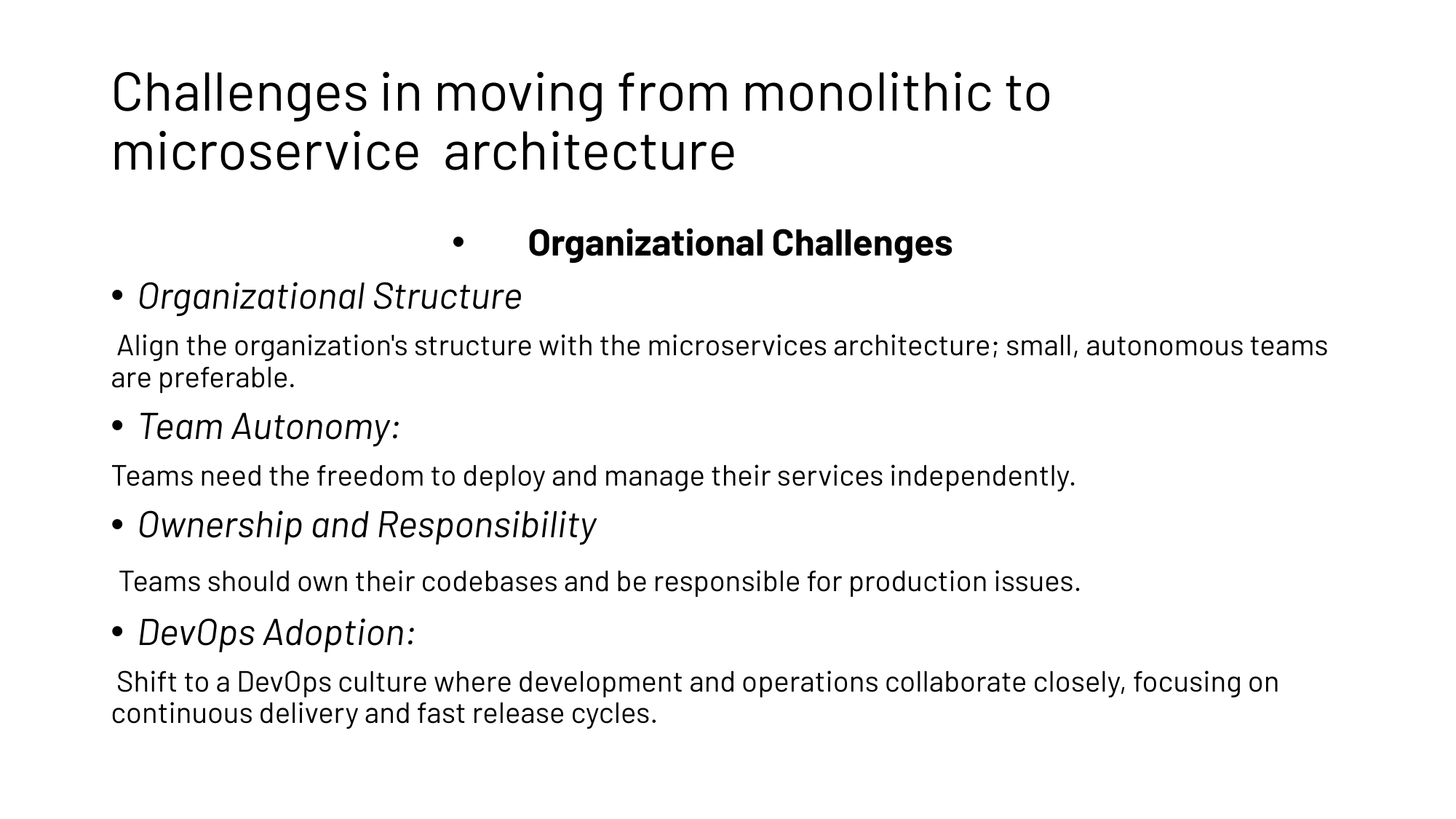

# Challenges in moving from monolithic to microservice  architecture
Organizational Challenges
Organizational Structure
 Align the organization's structure with the microservices architecture; small, autonomous teams are preferable.
Team Autonomy:
Teams need the freedom to deploy and manage their services independently.
Ownership and Responsibility
 Teams should own their codebases and be responsible for production issues.
DevOps Adoption:
 Shift to a DevOps culture where development and operations collaborate closely, focusing on continuous delivery and fast release cycles.